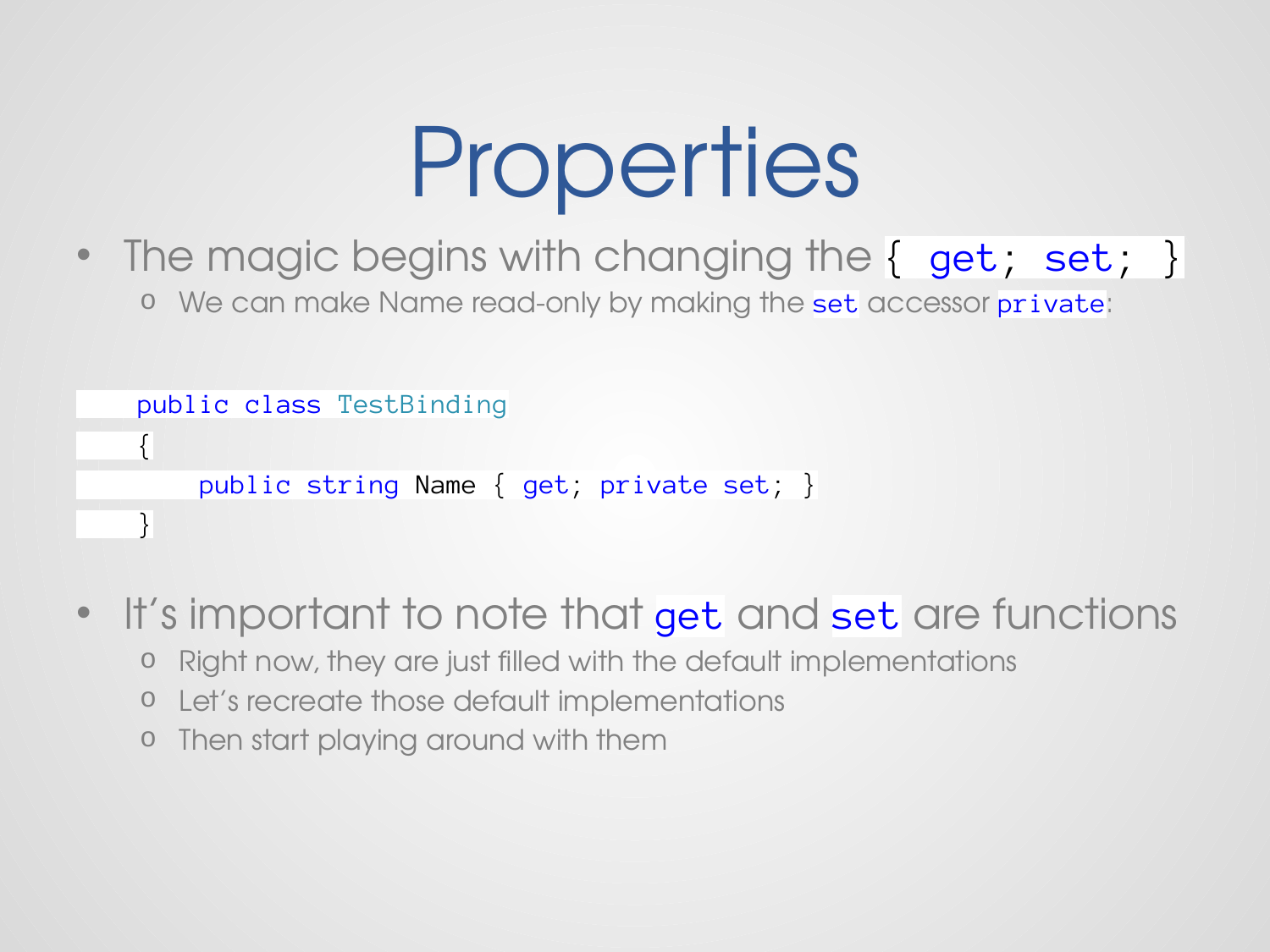

# Properties
The magic begins with changing the { get; set; }
We can make Name read-only by making the set accessor private:

    public class TestBinding
    {
        public string Name { get; private set; }
    }

It’s important to note that get and set are functions
Right now, they are just filled with the default implementations
Let’s recreate those default implementations
Then start playing around with them